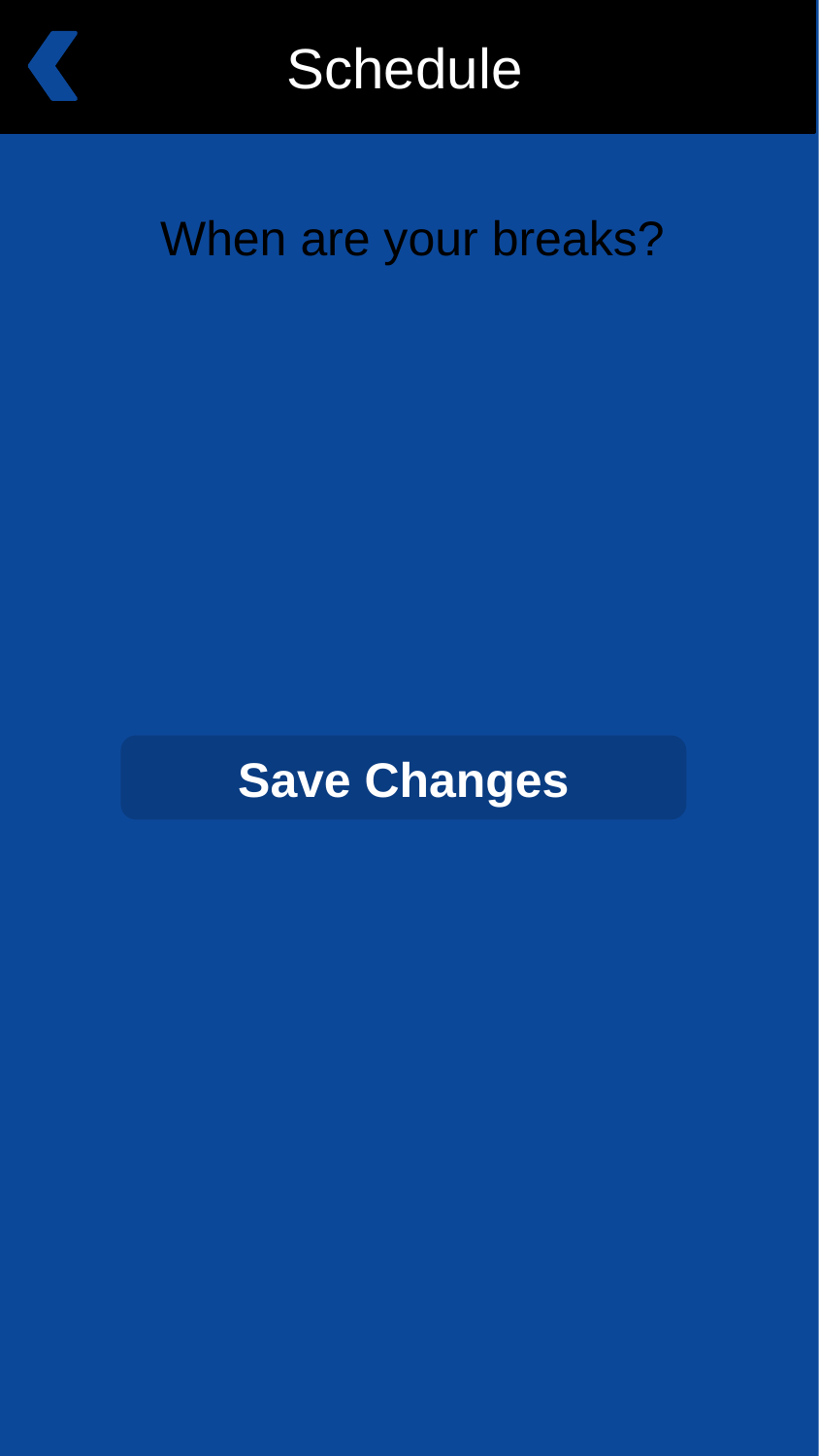

Schedule

When are your breaks?
Save Changes